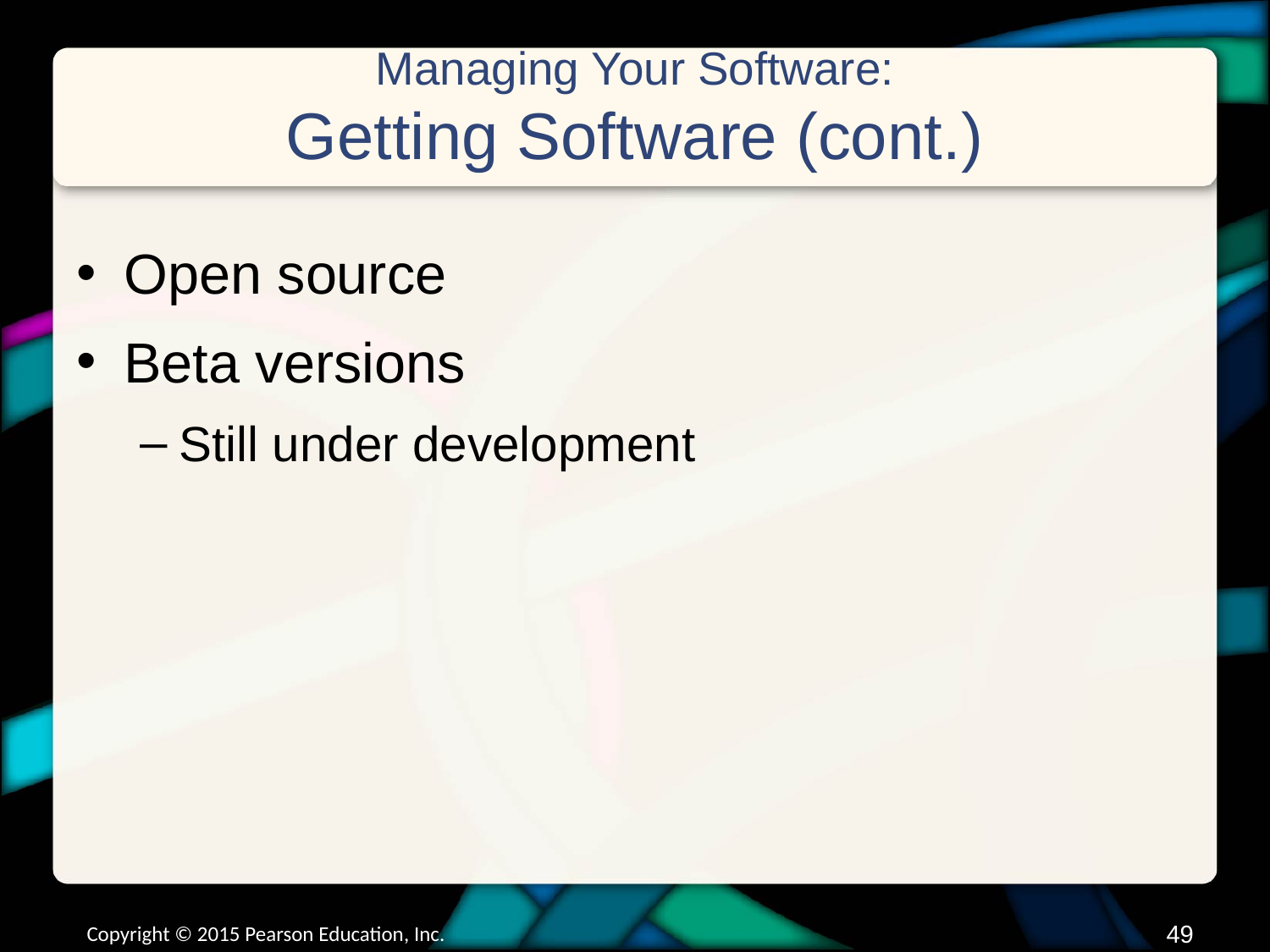

# Managing Your Software: Getting Software (cont.)
Open source
Beta versions
Still under development
Copyright © 2015 Pearson Education, Inc.
49